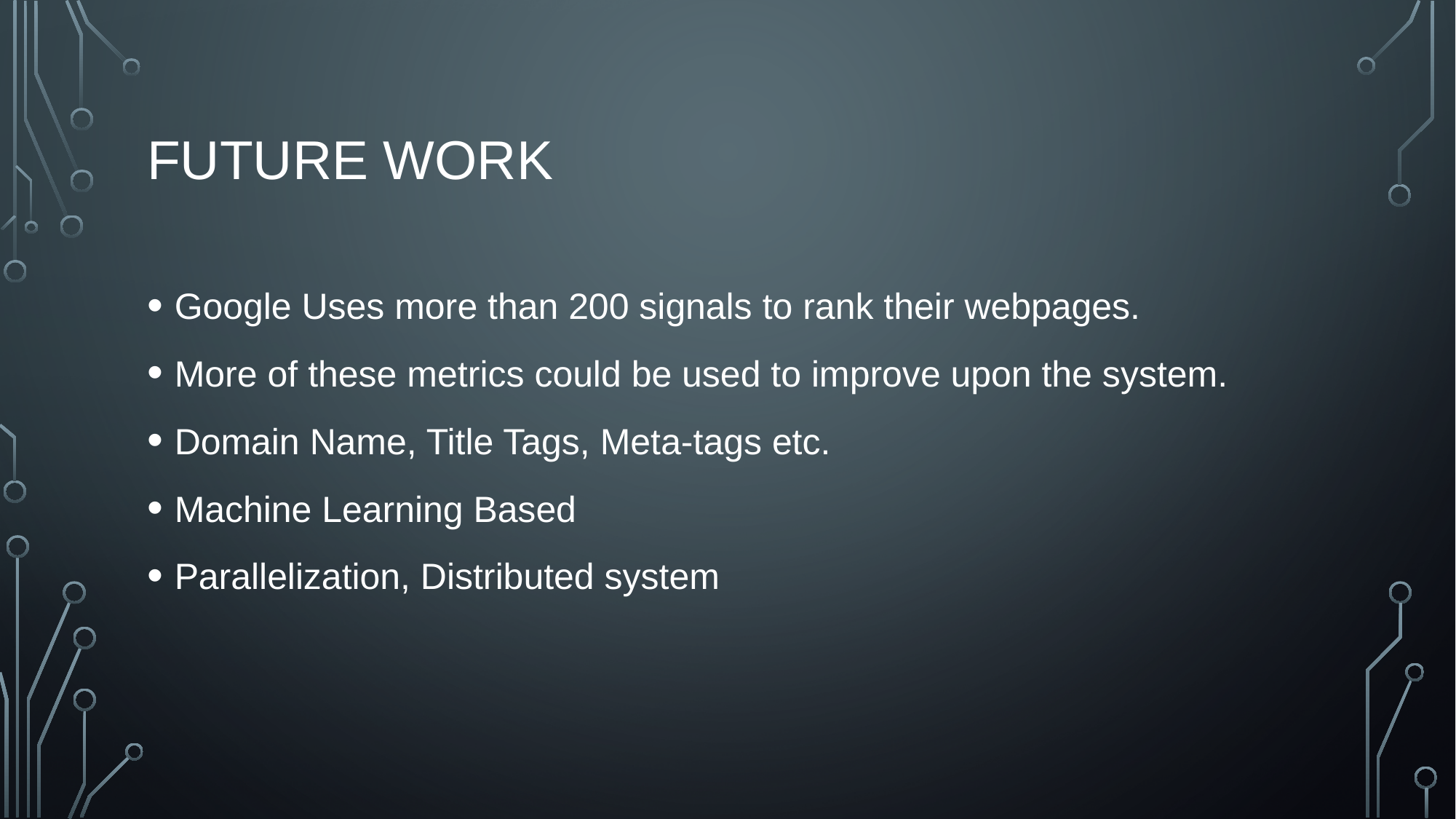

# Future work
Google Uses more than 200 signals to rank their webpages.
More of these metrics could be used to improve upon the system.
Domain Name, Title Tags, Meta-tags etc.
Machine Learning Based
Parallelization, Distributed system